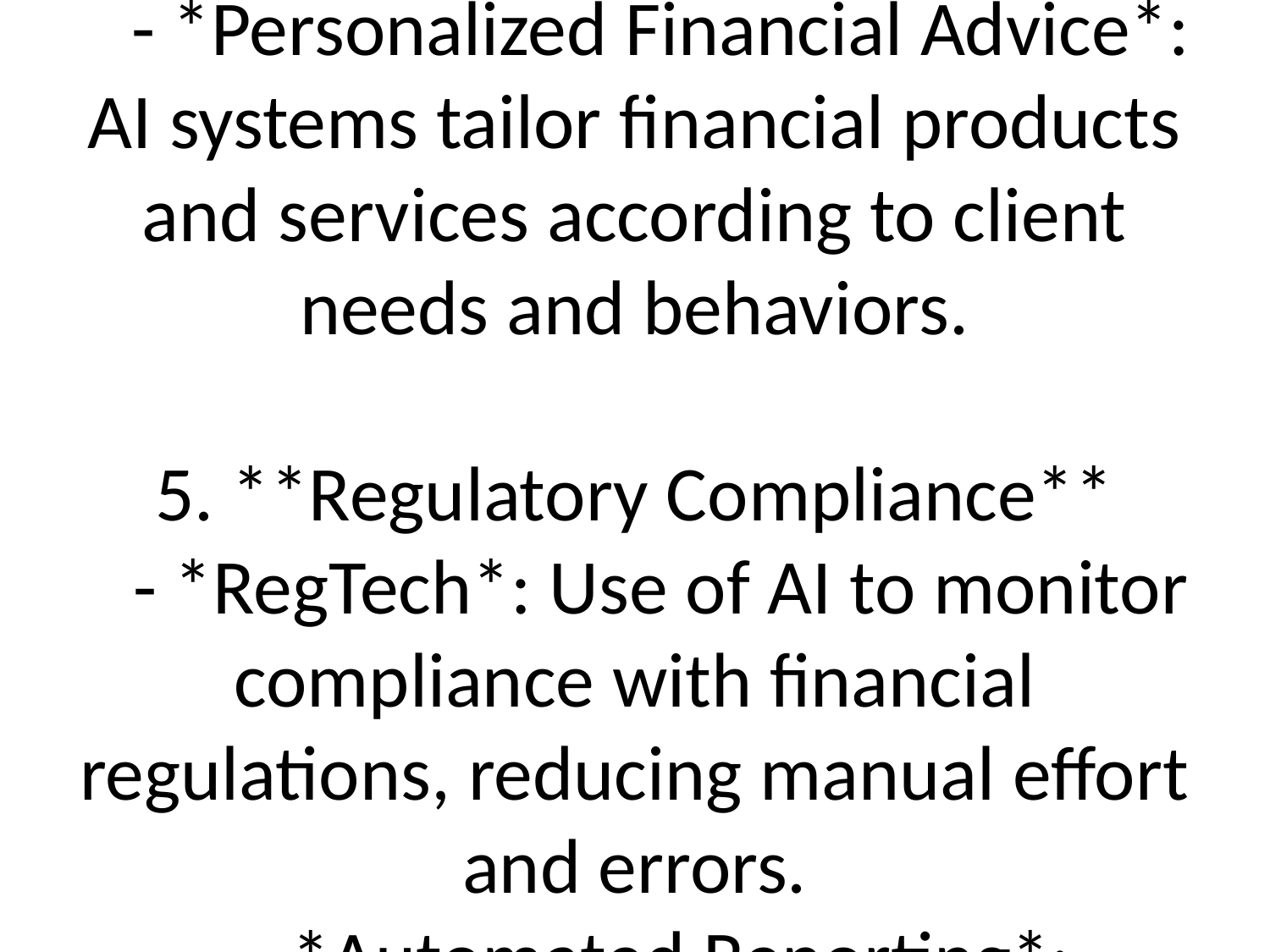

# Creating content for slide 2 on a presentation about AI in Finance will depend on what information was presented in slide 1. However, I can offer a general outline for slide 2, focusing on an introduction to the applications of AI in the financial sector.

---

**Slide 2: Key Applications of AI in Finance**

1. **Fraud Detection and Prevention**
   - *Machine Learning Algorithms*: AI models analyze transaction patterns to detect anomalies and flag potential fraud activities in real time.
   - *Behavior Analysis*: Understand typical customer behavior to identify irregularities.

2. **Algorithmic Trading**
   - *High-Frequency Trading*: AI systems execute orders at extremely rapid rates to exploit small price differences.
   - *Predictive Analytics*: Using AI to forecast stock trends and market conditions based on historical data.

3. **Risk Management**
   - *Credit Scoring*: AI-driven models assess creditworthiness more accurately by including non-traditional data sources.
   - *Market Risk Analysis*: Simulate various economic scenarios to predict potential impacts on investment portfolios.

4. **Customer Service and Personalization**
   - *Chatbots and Virtual Assistants*: Provide 24/7 customer support and handle routine inquiries efficiently.
   - *Personalized Financial Advice*: AI systems tailor financial products and services according to client needs and behaviors.

5. **Regulatory Compliance**
   - *RegTech*: Use of AI to monitor compliance with financial regulations, reducing manual effort and errors.
   - *Automated Reporting*: Streamlines the generation of compliance reports through natural language processing (NLP) and data aggregation.

6. **Portfolio Management**
   - *Robo-Advisors*: AI platforms offering automated, algorithm-driven financial planning services.
   - *Dynamic Portfolio Adjustment*: Continually rebalance portfolios based on AI assessments of market conditions.

7. **Loan and Mortgage Processing**
   - *Automated Underwriting*: AI speeds up decision-making, reducing approval times while maintaining accuracy.
   - *Document Analysis*: Use of AI to process and analyze documents quickly to enhance loan approval efficiency.

**Visuals Suggestions:**
- Include icons or images representing each application area.
- Use a flowchart or network diagram to show the interconnections between AI applications in finance.

---

Feel free to adjust the outline according to the overall structure and focus of your presentation. If there are specific themes or case studies presented in slide 1, ensure that slide 2 logically follows and expands on those points.